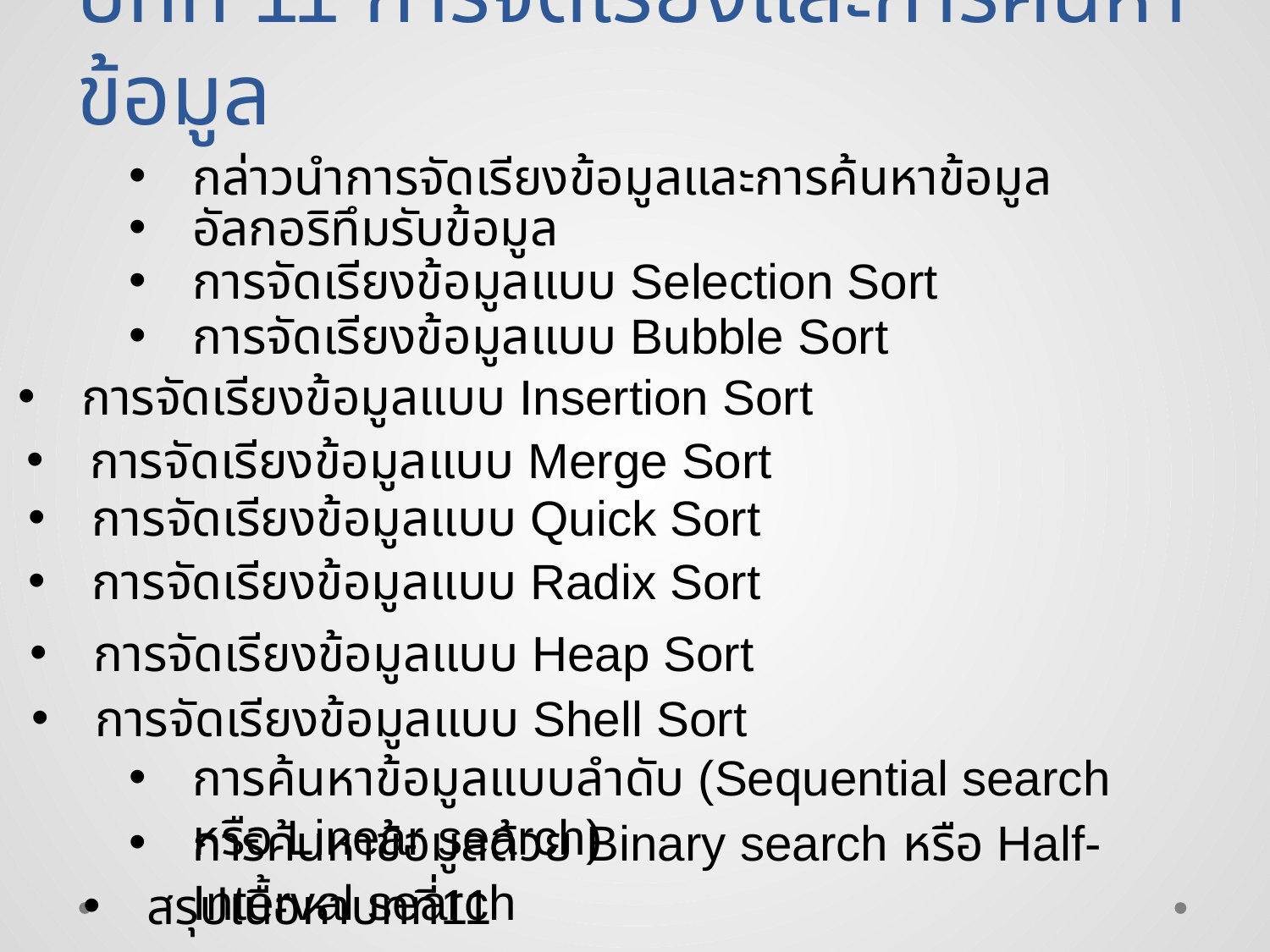

# บทที่ 11 การจัดเรียงและการค้นหาข้อมูล
กล่าวนำการจัดเรียงข้อมูลและการค้นหาข้อมูล
อัลกอริทึมรับข้อมูล
การจัดเรียงข้อมูลแบบ Selection Sort
การจัดเรียงข้อมูลแบบ Bubble Sort
การจัดเรียงข้อมูลแบบ Insertion Sort
การจัดเรียงข้อมูลแบบ Merge Sort
การจัดเรียงข้อมูลแบบ Quick Sort
การจัดเรียงข้อมูลแบบ Radix Sort
การจัดเรียงข้อมูลแบบ Heap Sort
การจัดเรียงข้อมูลแบบ Shell Sort
การค้นหาข้อมูลแบบลำดับ (Sequential search หรือ Linear search)
การค้นหาข้อมูลด้วย Binary search หรือ Half-Interval search
สรุปเนื้อหาบทที่11